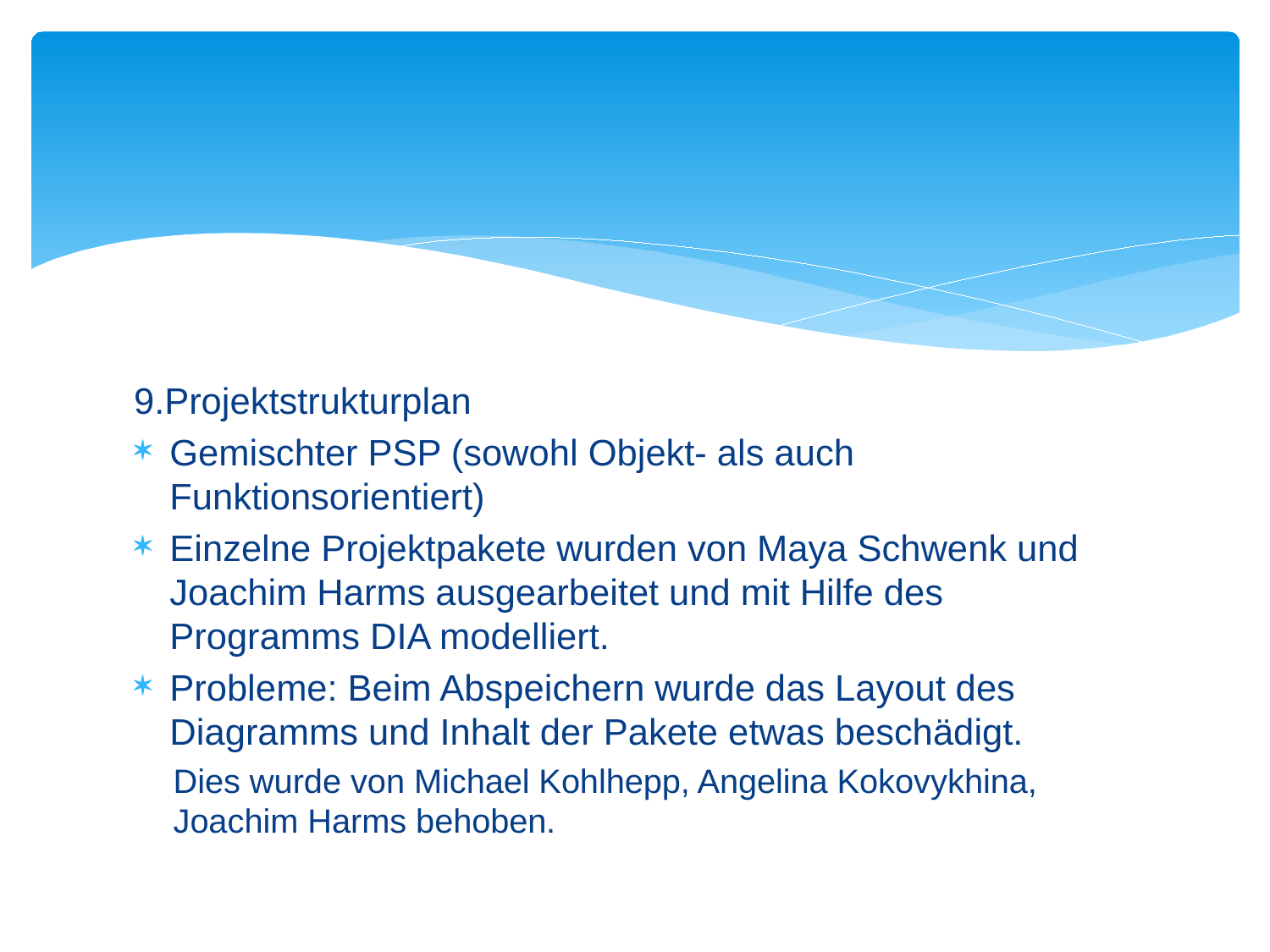

#
9.Projektstrukturplan
Gemischter PSP (sowohl Objekt- als auch Funktionsorientiert)
Einzelne Projektpakete wurden von Maya Schwenk und Joachim Harms ausgearbeitet und mit Hilfe des Programms DIA modelliert.
Probleme: Beim Abspeichern wurde das Layout des Diagramms und Inhalt der Pakete etwas beschädigt.
Dies wurde von Michael Kohlhepp, Angelina Kokovykhina, Joachim Harms behoben.